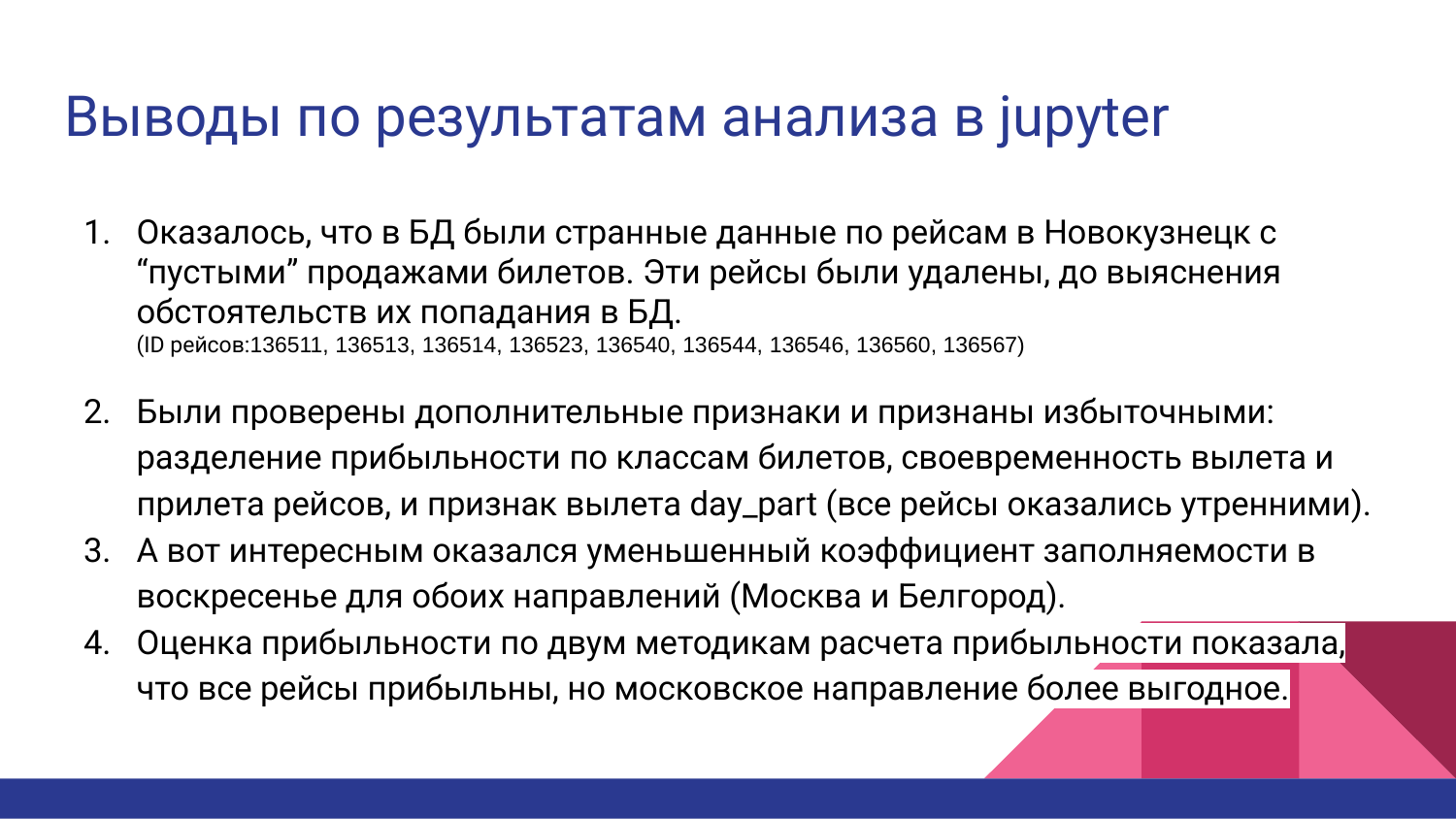

# Выводы по результатам анализа в jupyter
Оказалось, что в БД были странные данные по рейсам в Новокузнецк с “пустыми” продажами билетов. Эти рейсы были удалены, до выяснения обстоятельств их попадания в БД.
(ID рейсов:136511, 136513, 136514, 136523, 136540, 136544, 136546, 136560, 136567)

Были проверены дополнительные признаки и признаны избыточными: разделение прибыльности по классам билетов, своевременность вылета и прилета рейсов, и признак вылета day_part (все рейсы оказались утренними).
А вот интересным оказался уменьшенный коэффициент заполняемости в воскресенье для обоих направлений (Москва и Белгород).
Оценка прибыльности по двум методикам расчета прибыльности показала, что все рейсы прибыльны, но московское направление более выгодное.